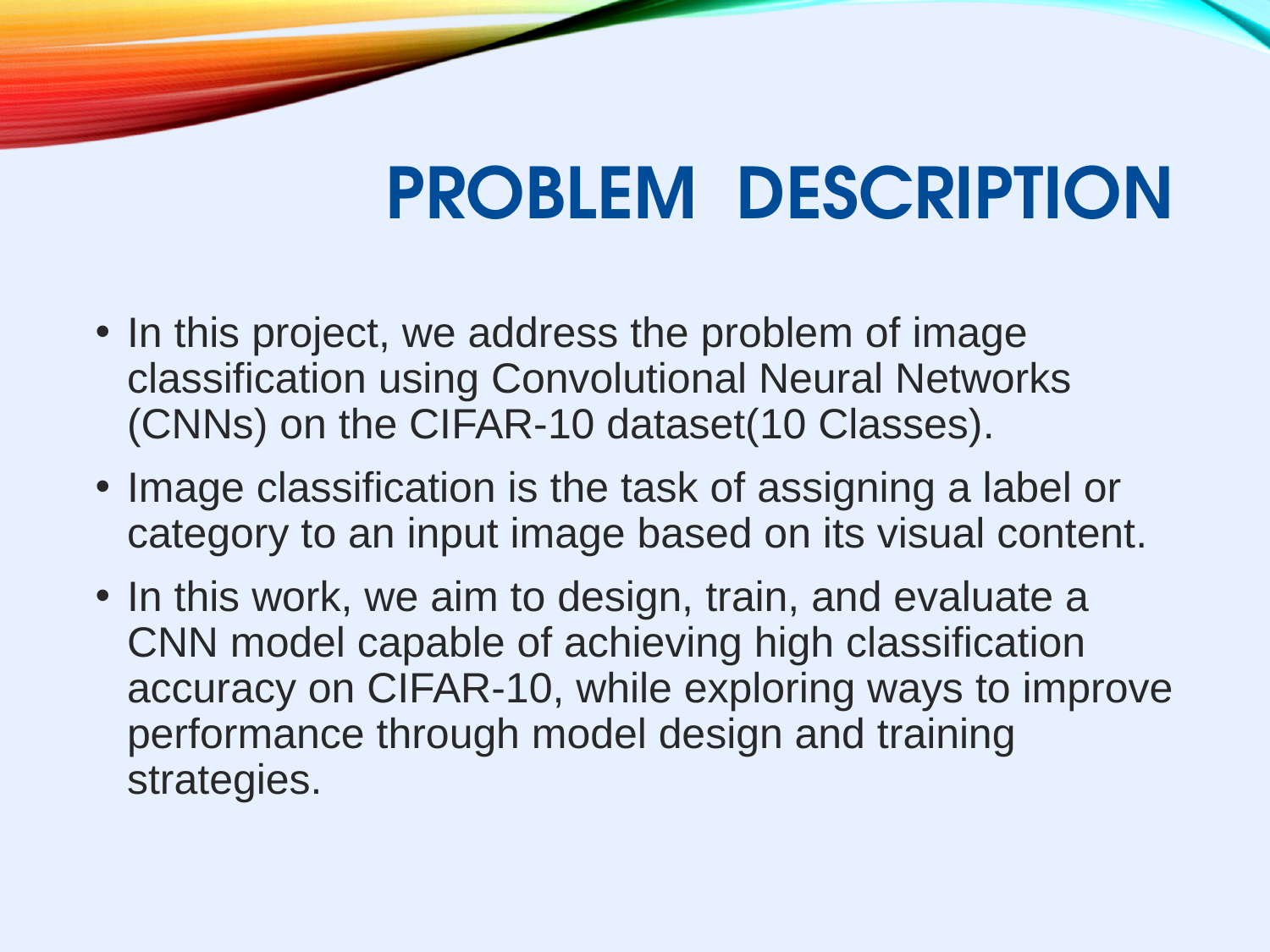

# PROBLEM  DESCRIPTION
In this project, we address the problem of image classification using Convolutional Neural Networks (CNNs) on the CIFAR-10 dataset(10 Classes).
Image classification is the task of assigning a label or category to an input image based on its visual content.
In this work, we aim to design, train, and evaluate a CNN model capable of achieving high classification accuracy on CIFAR-10, while exploring ways to improve performance through model design and training strategies.